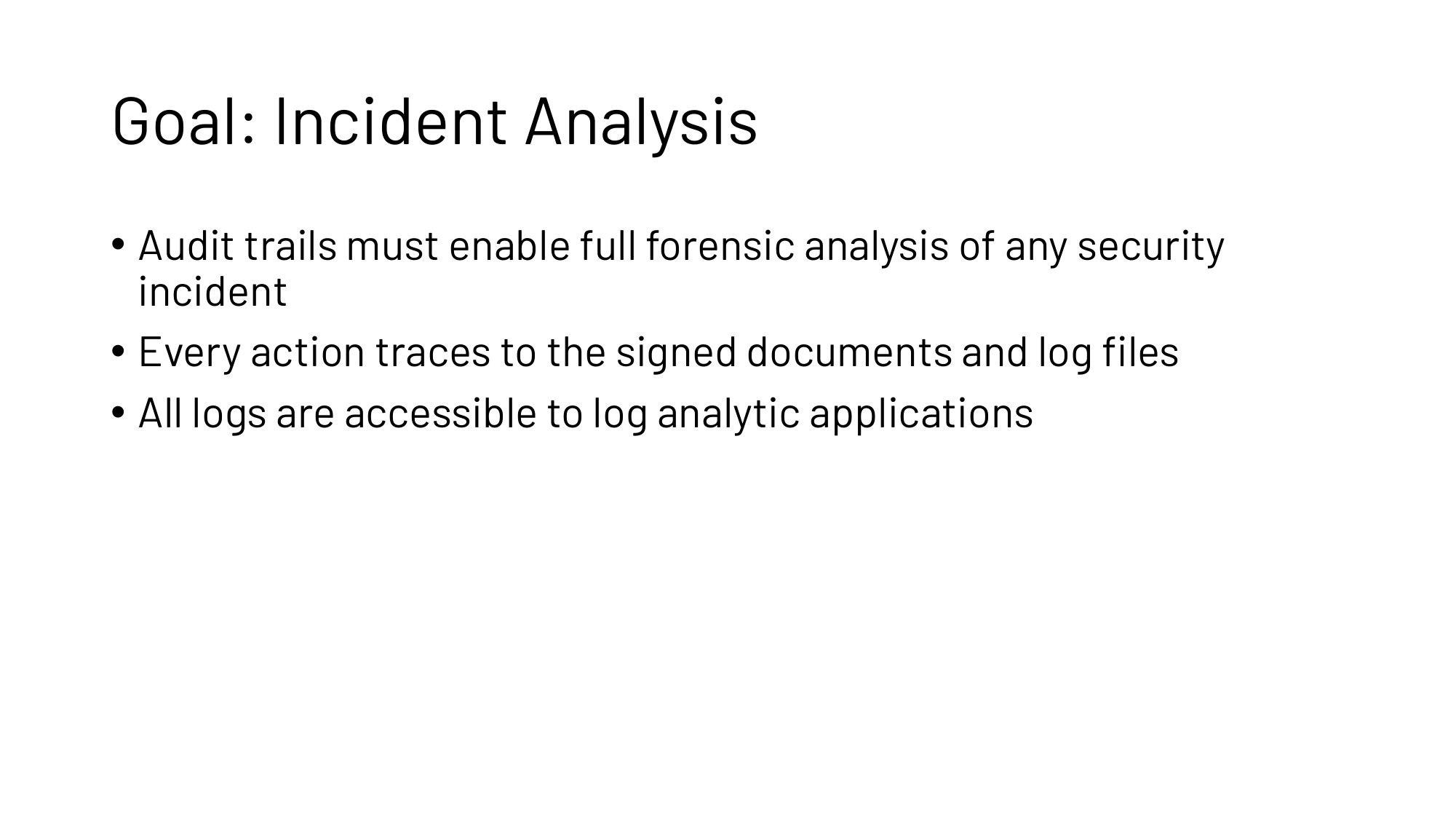

# Goal: Incident Analysis
Audit trails must enable full forensic analysis of any security incident
Every action traces to the signed documents and log files
All logs are accessible to log analytic applications